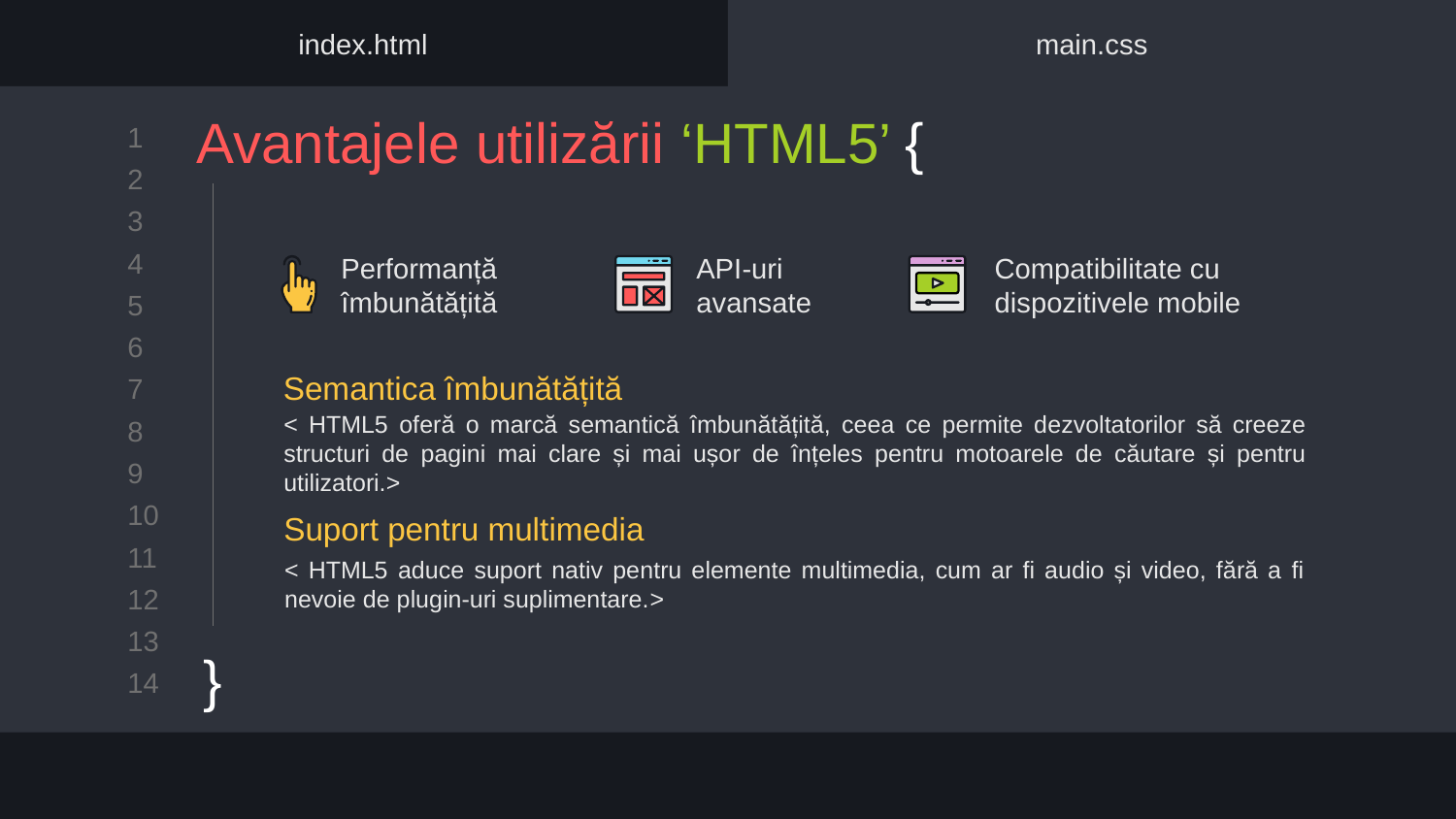

index.html
main.css
# Avantajele utilizării ‘HTML5’ {
}
Performanță îmbunătățită
API-uri avansate
Compatibilitate cu dispozitivele mobile

Semantica îmbunătățită
< HTML5 oferă o marcă semantică îmbunătățită, ceea ce permite dezvoltatorilor să creeze structuri de pagini mai clare și mai ușor de înțeles pentru motoarele de căutare și pentru utilizatori.>
Suport pentru multimedia
< HTML5 aduce suport nativ pentru elemente multimedia, cum ar fi audio și video, fără a fi nevoie de plugin-uri suplimentare.>